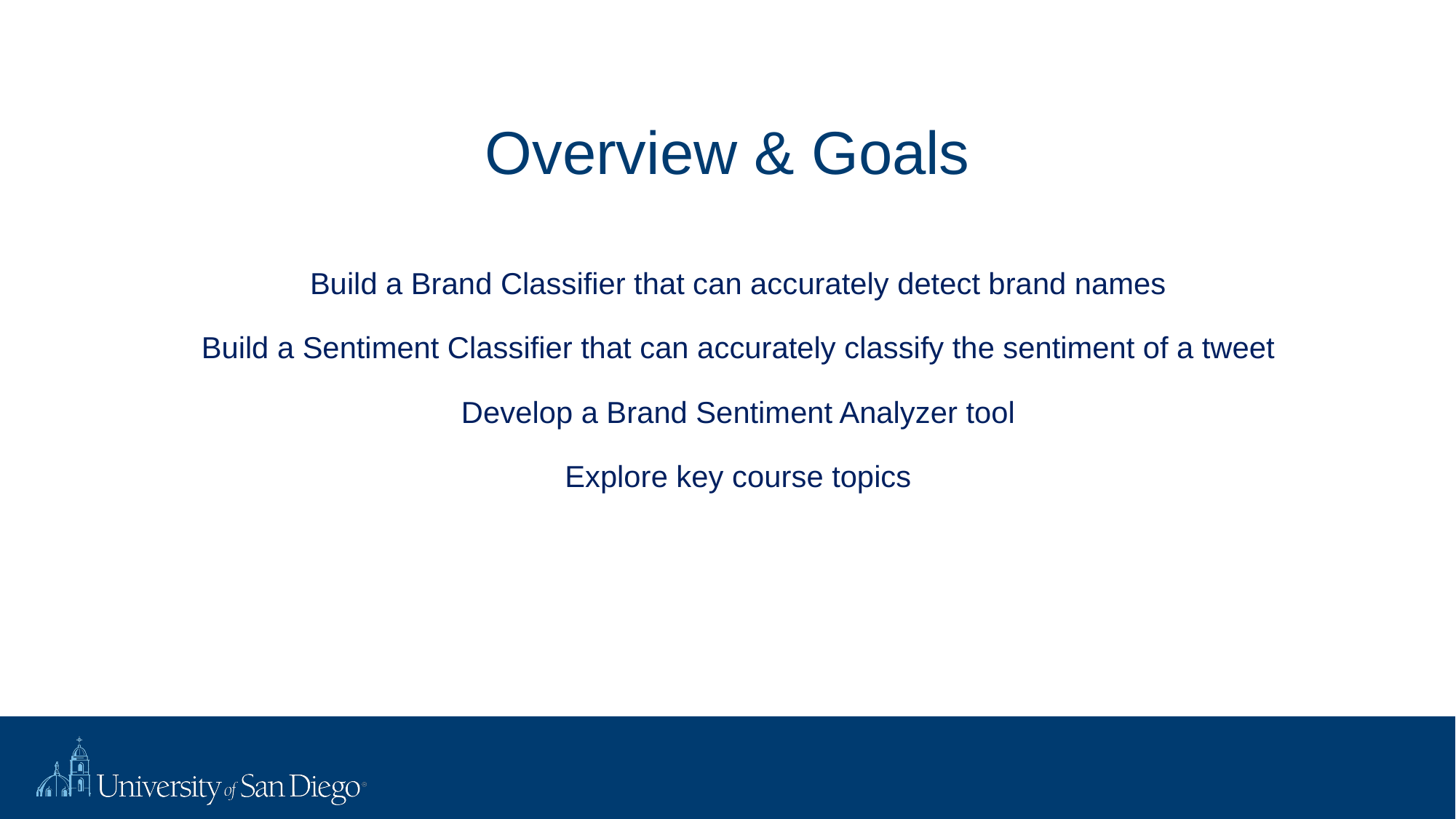

# Overview & Goals
Build a Brand Classifier that can accurately detect brand names
Build a Sentiment Classifier that can accurately classify the sentiment of a tweet
Develop a Brand Sentiment Analyzer tool
Explore key course topics